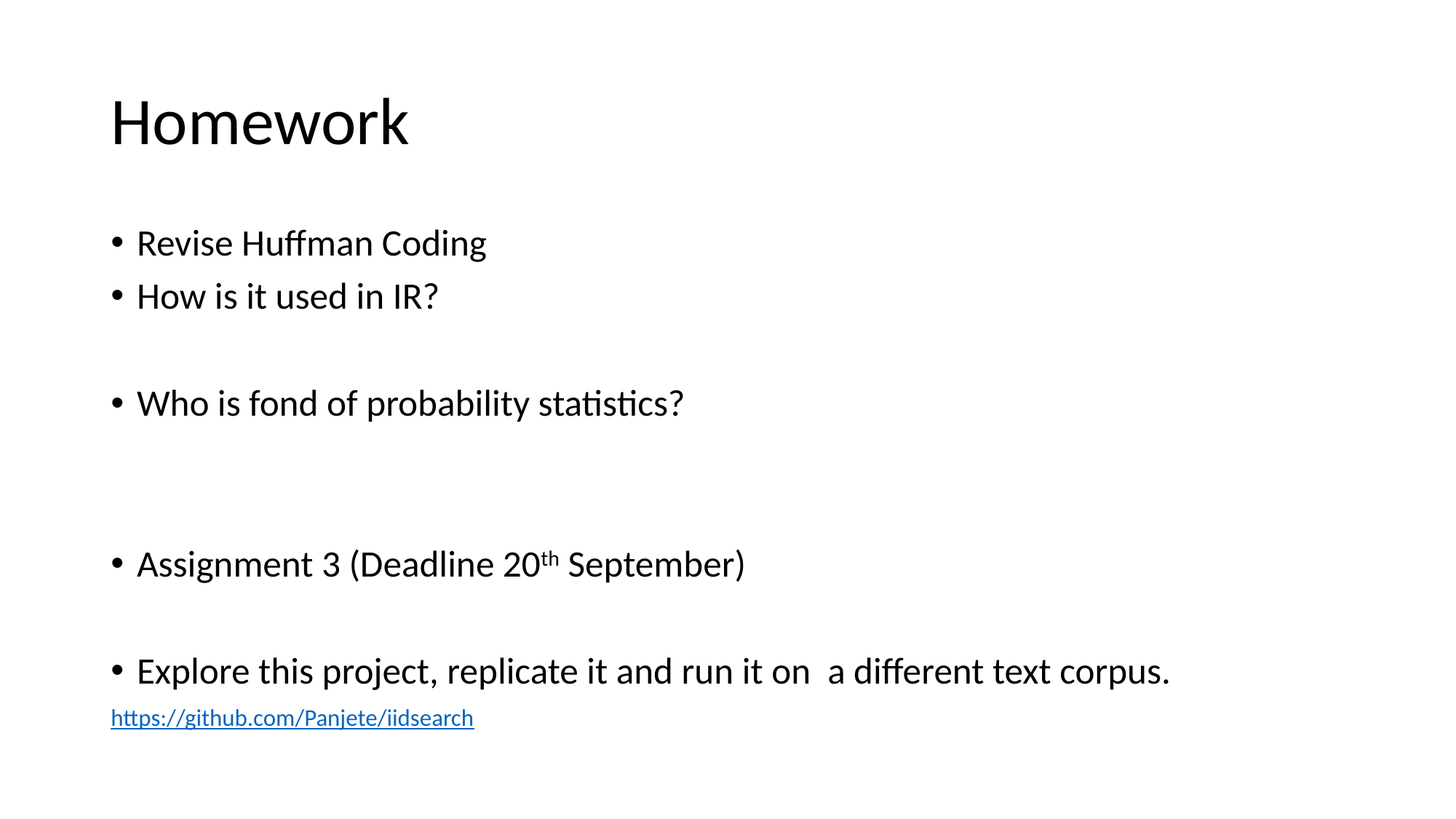

# Homework
Revise Huffman Coding
How is it used in IR?

Who is fond of probability statistics?

Assignment 3 (Deadline 20th September)

Explore this project, replicate it and run it on  a different text corpus.
https://github.com/Panjete/iidsearch